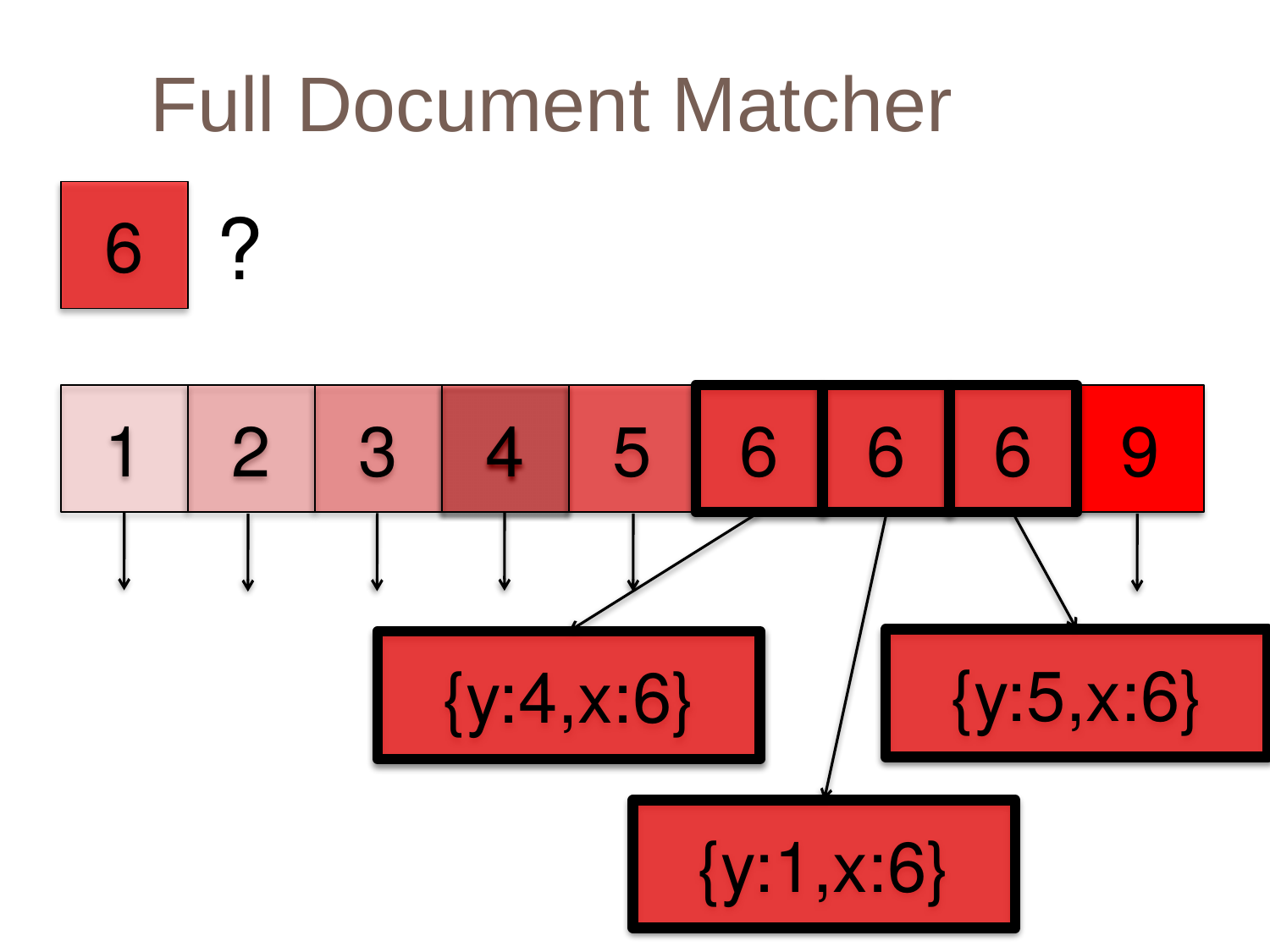

Full Document Matcher
6
?
1
2
3
4
5
6
6
6
9
{y:5,x:6}
{y:4,x:6}
{y:1,x:6}